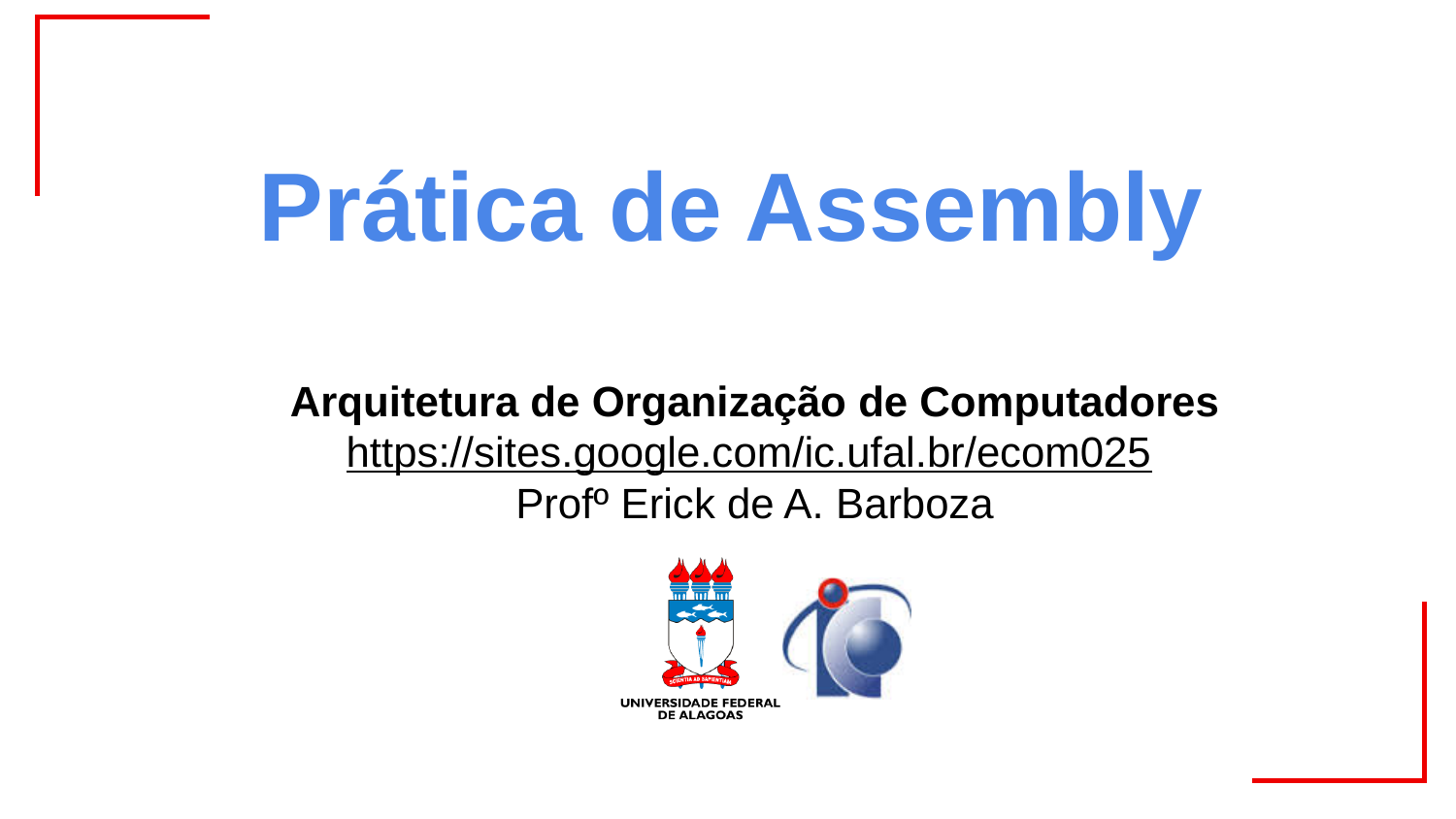

# Prática de Assembly
Arquitetura de Organização de Computadores
https://sites.google.com/ic.ufal.br/ecom025
Profº Erick de A. Barboza